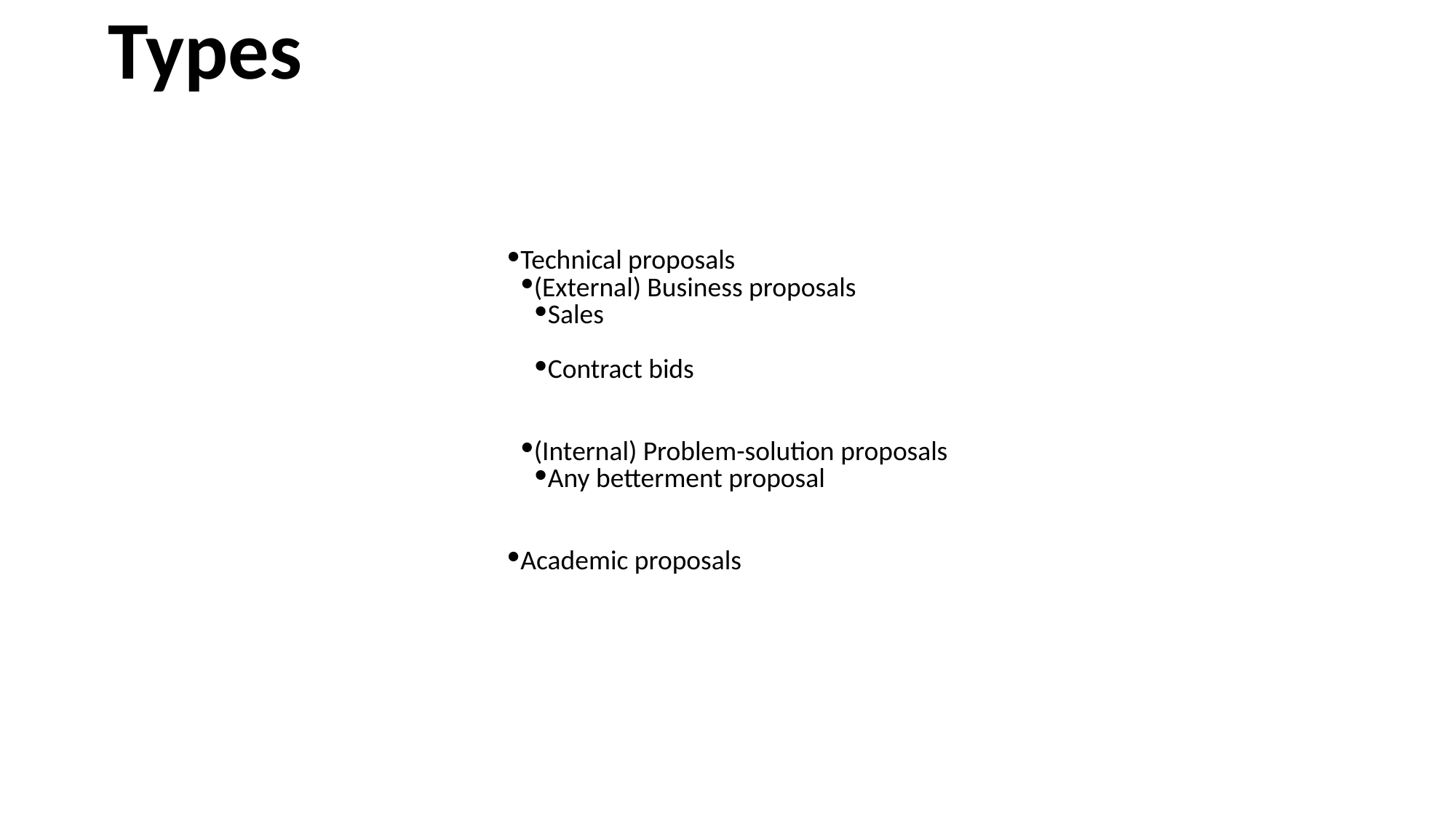

# Types
Technical proposals
(External) Business proposals
Sales

Contract bids

(Internal) Problem-solution proposals
Any betterment proposal

Academic proposals